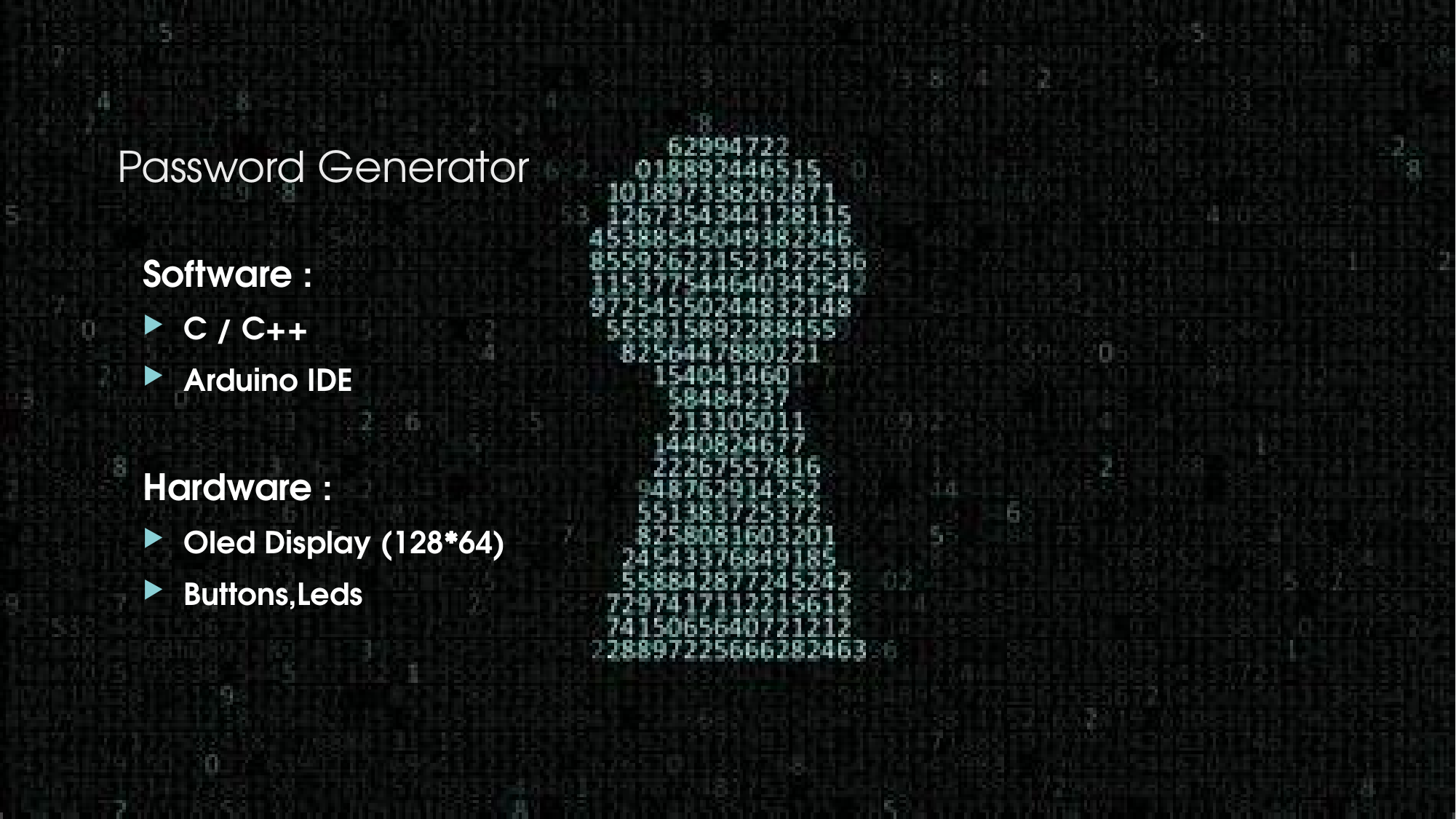

# Password Generator
Software :
C / C++
Arduino IDE

Hardware :
Oled Display (128*64)
Buttons,Leds